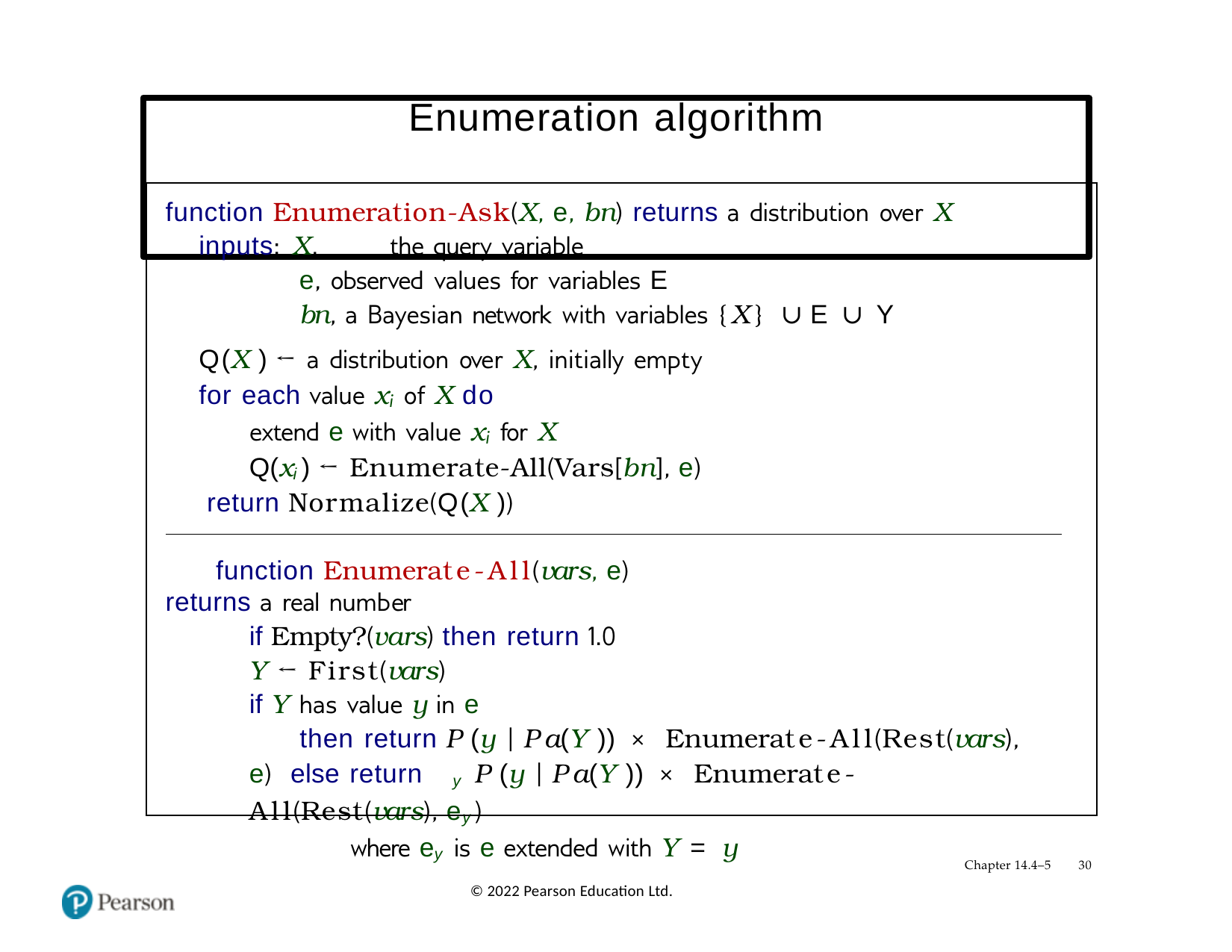

# Enumeration algorithm

function Enumeration-Ask(X, e, bn) returns a distribution over X
inputs: X,	the query variable
e, observed values for variables E
bn, a Bayesian network with variables {X} ∪ E ∪ Y
Q(X ) ← a distribution over X, initially empty
for each value xi of X do
extend e with value xi for X
Q(xi ) ← Enumerate-All(Vars[bn], e)  return Normalize(Q(X ))

function Enumerate-All(vars, e) returns a real number
if Empty?(vars) then return 1.0
Y ← First(vars)
if Y has value y in e
then return P (y | Pa(Y ))  ×  Enumerate-All(Rest(vars), e)  else return  y  P (y | Pa(Y ))  ×  Enumerate-All(Rest(vars), ey )
where ey is e extended with Y = y
Chapter 14.4–5
30